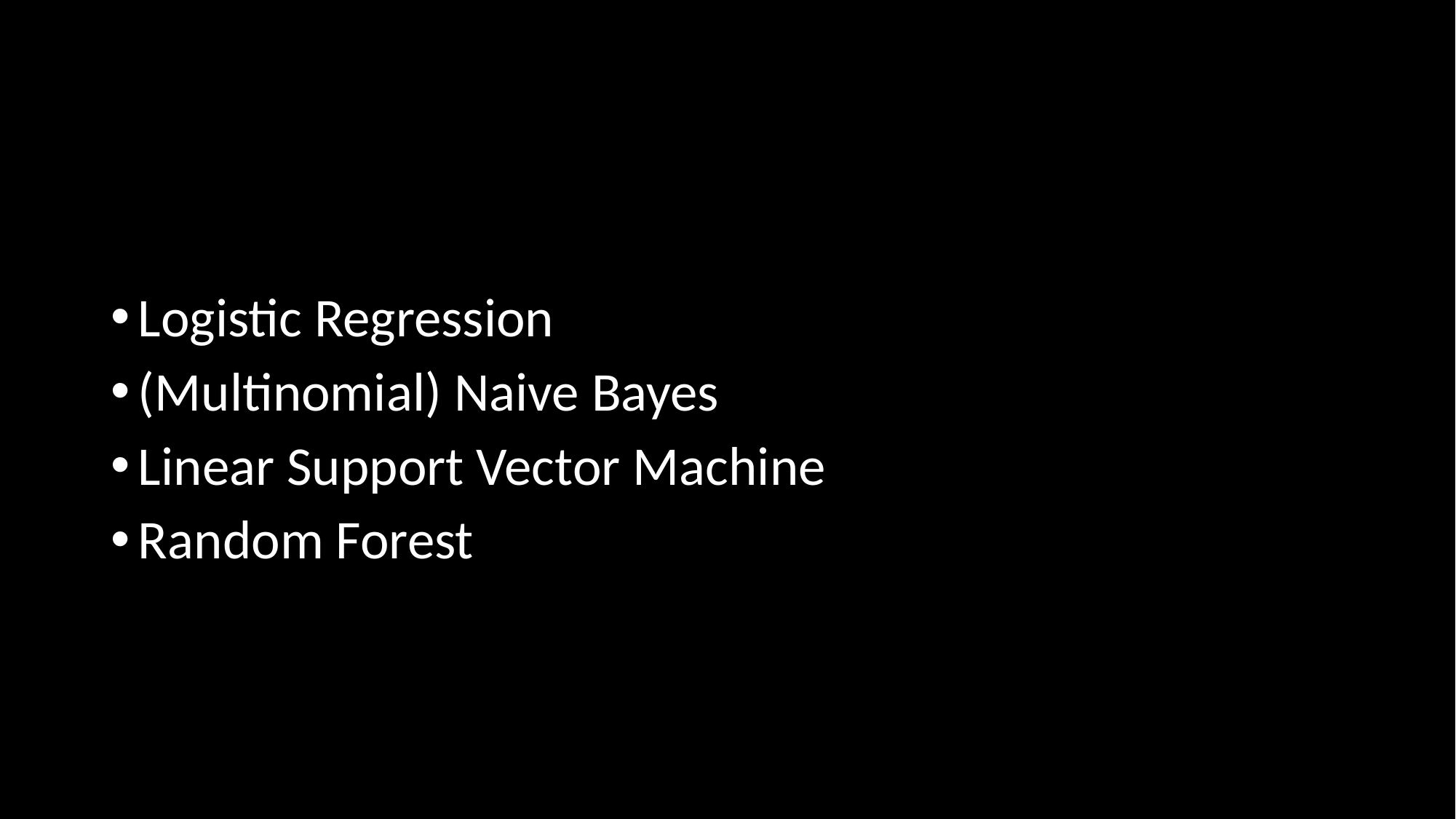

#

Logistic Regression
(Multinomial) Naive Bayes
Linear Support Vector Machine
Random Forest